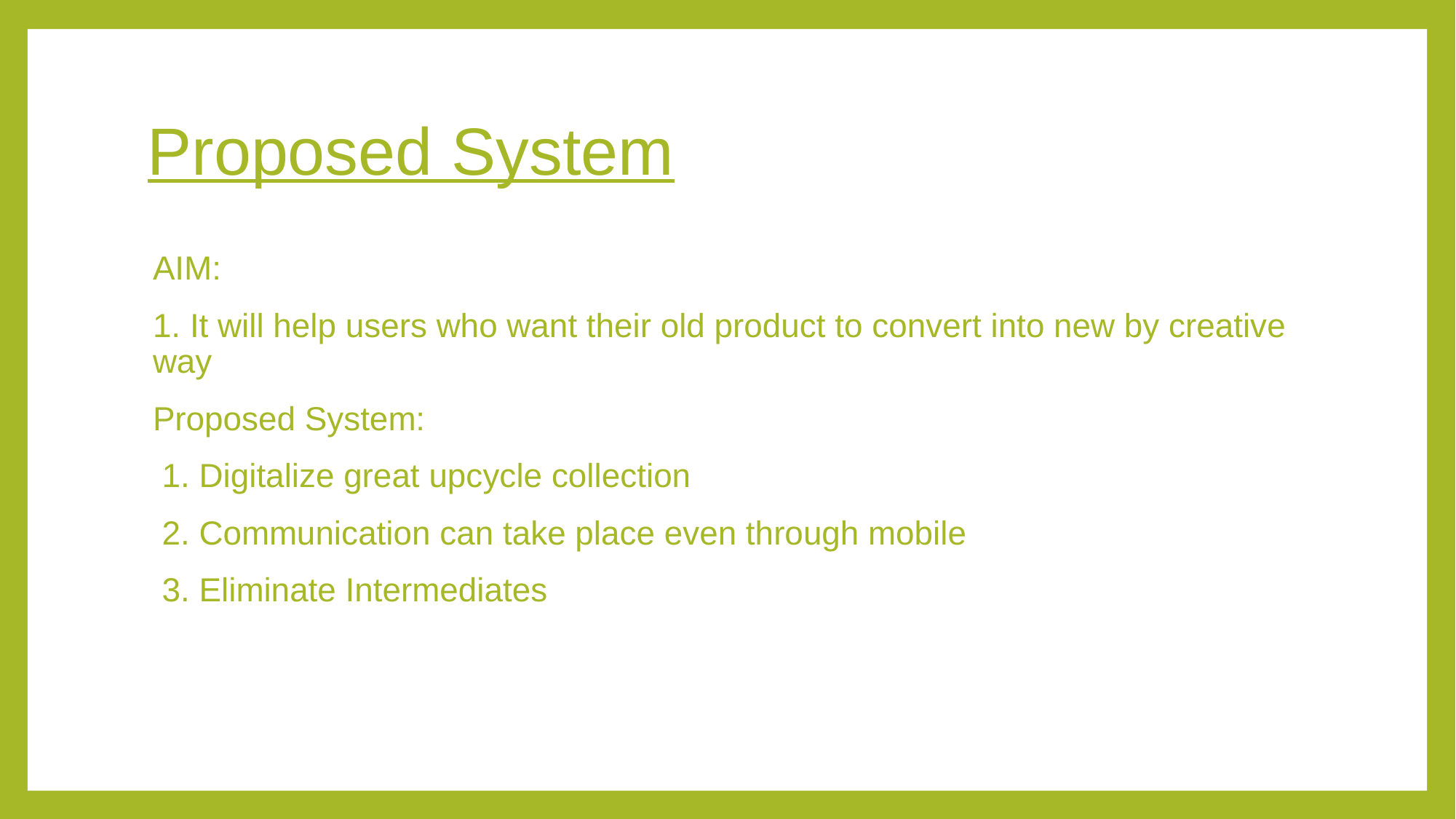

# Proposed System
AIM:
1. It will help users who want their old product to convert into new by creative way
Proposed System:
 1. Digitalize great upcycle collection
 2. Communication can take place even through mobile
 3. Eliminate Intermediates